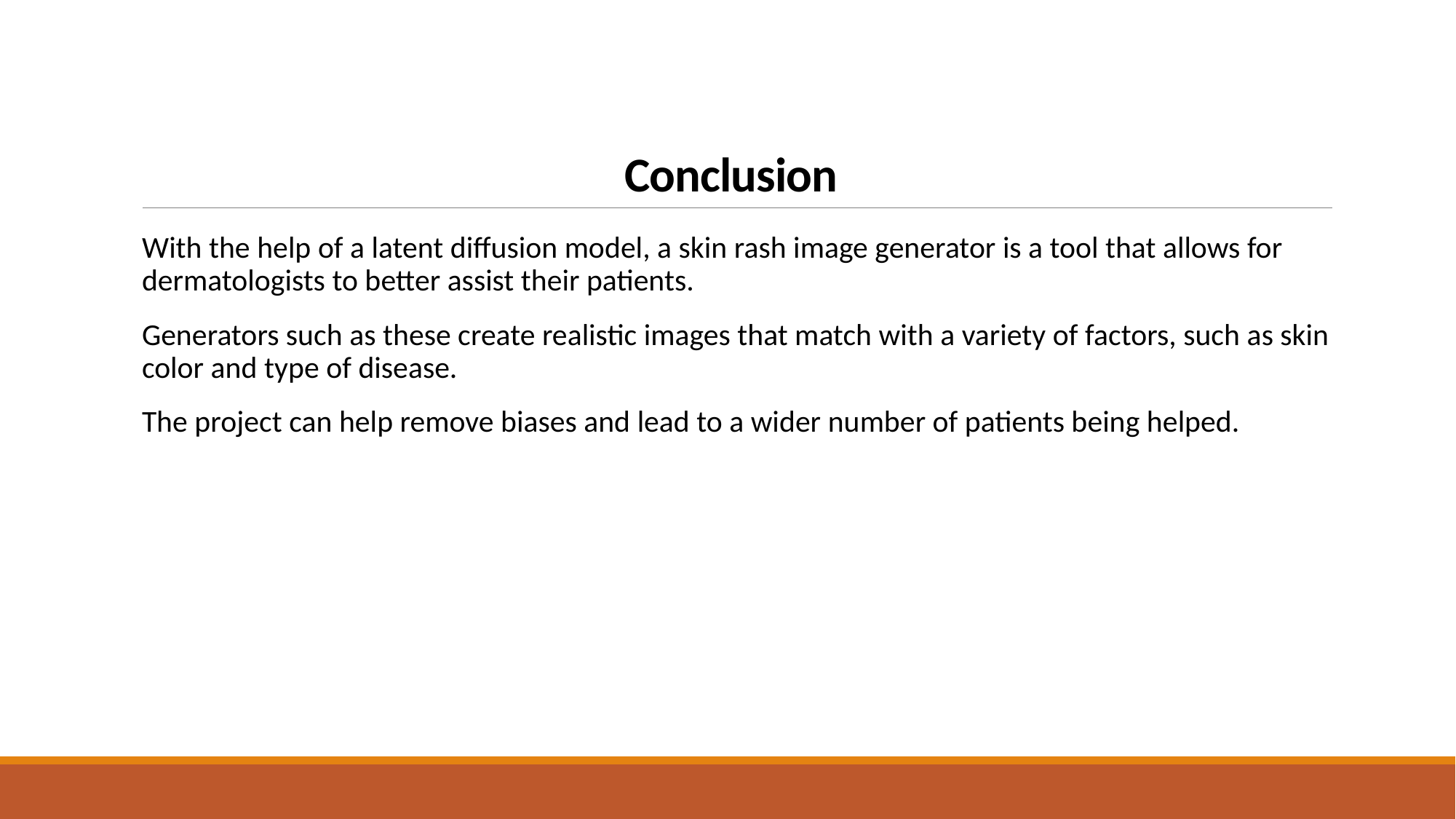

# Conclusion
With the help of a latent diffusion model, a skin rash image generator is a tool that allows for dermatologists to better assist their patients.
Generators such as these create realistic images that match with a variety of factors, such as skin color and type of disease.
The project can help remove biases and lead to a wider number of patients being helped.